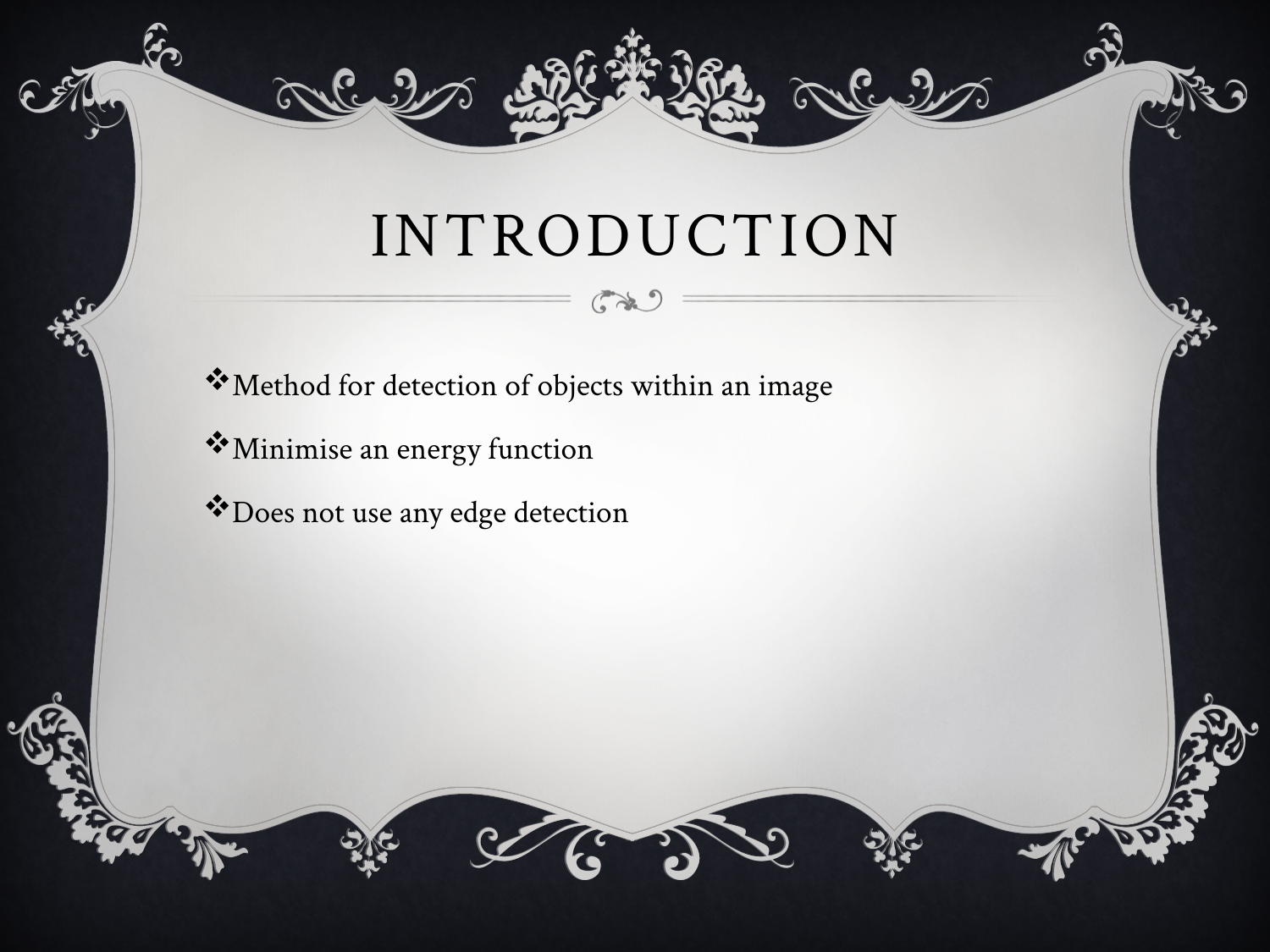

# Introduction
Method for detection of objects within an image
Minimise an energy function
Does not use any edge detection